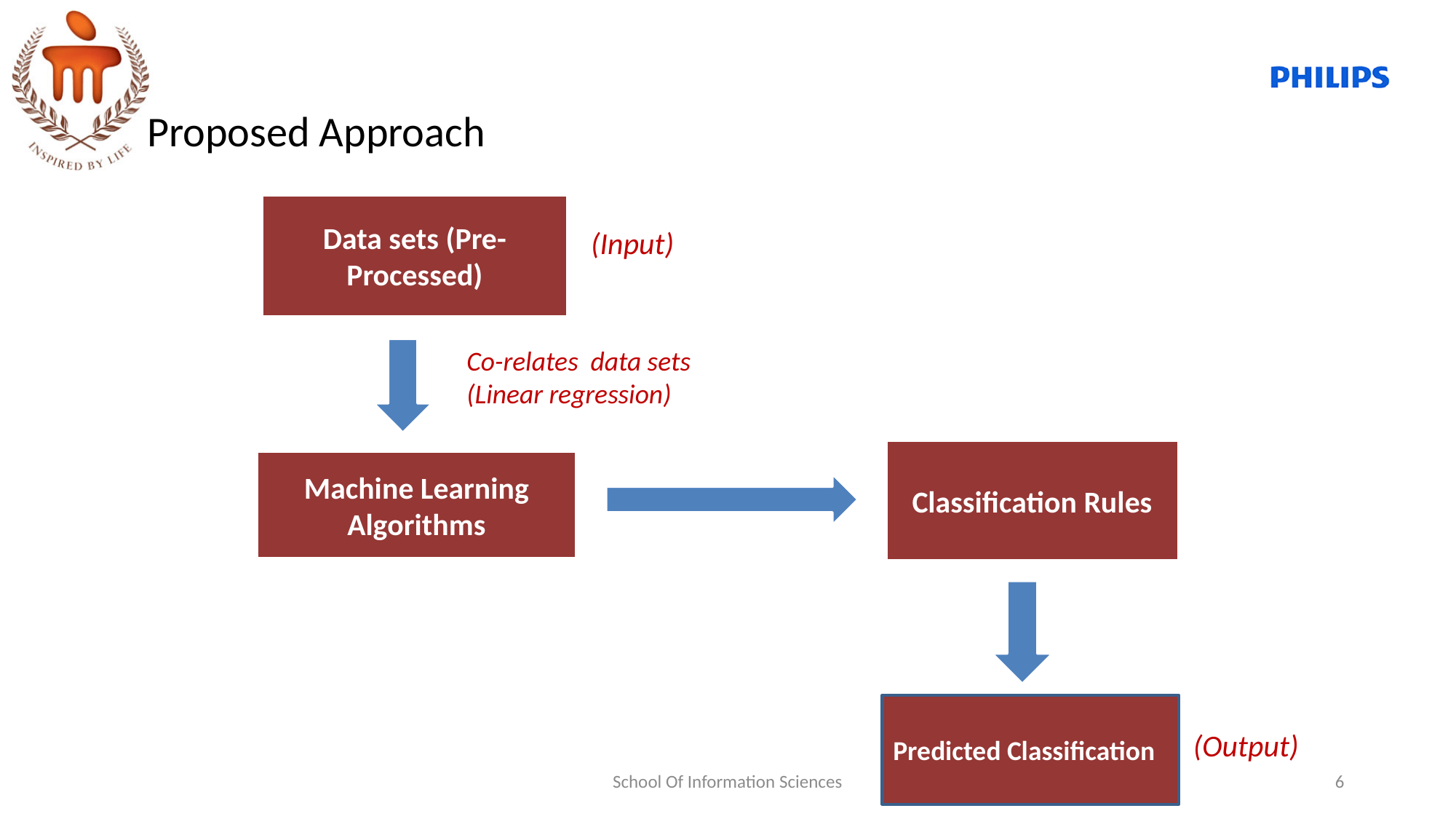

Proposed Approach
Data sets (Pre- Processed)
(Input)

Co-relates  data sets (Linear regression)
Classification Rules
Machine Learning Algorithms

Predicted Classification
(Output)
School Of Information Sciences
6